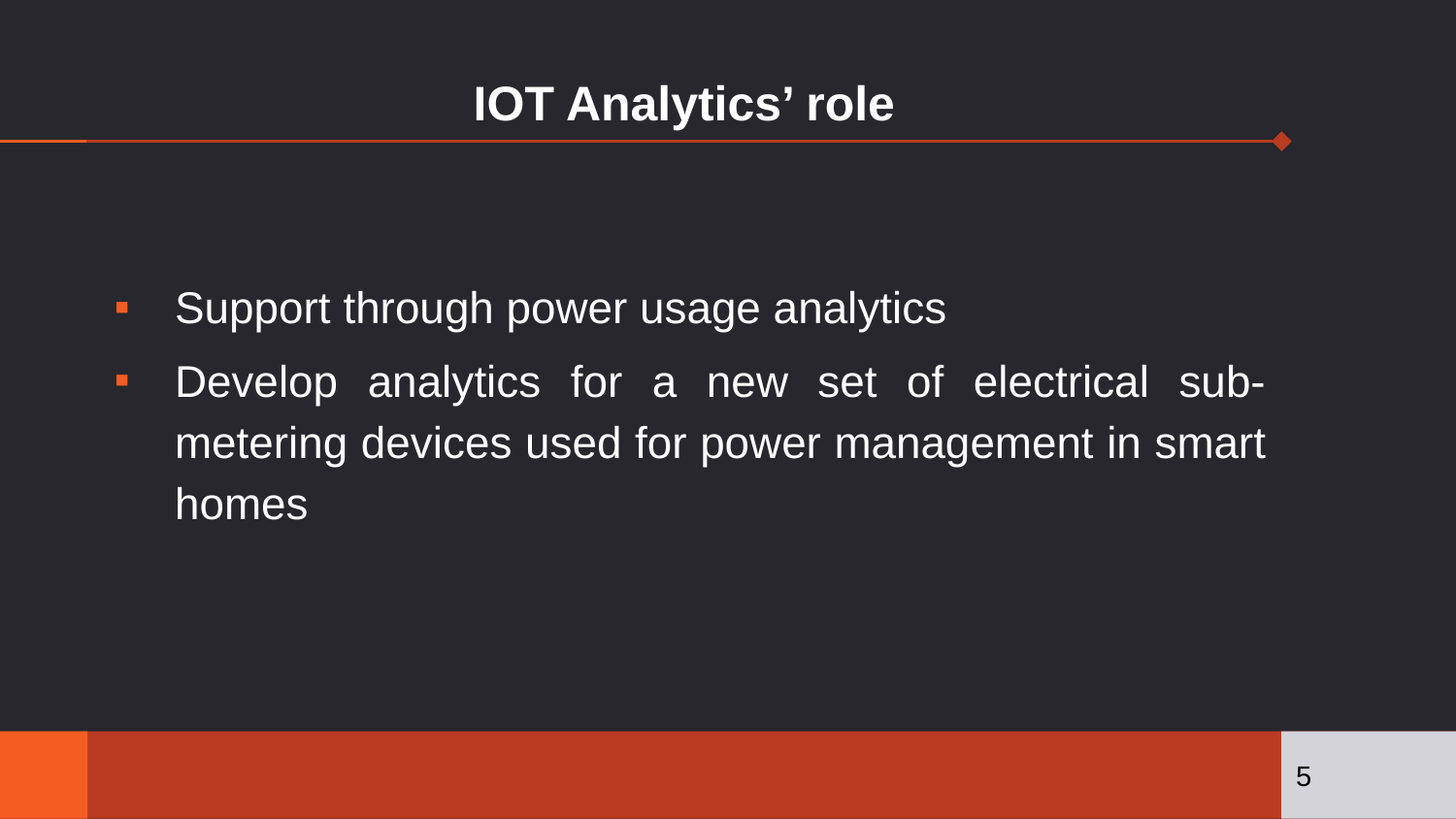

# IOT Analytics’ role

Support through power usage analytics
Develop analytics for a new set of electrical sub-metering devices used for power management in smart homes
5